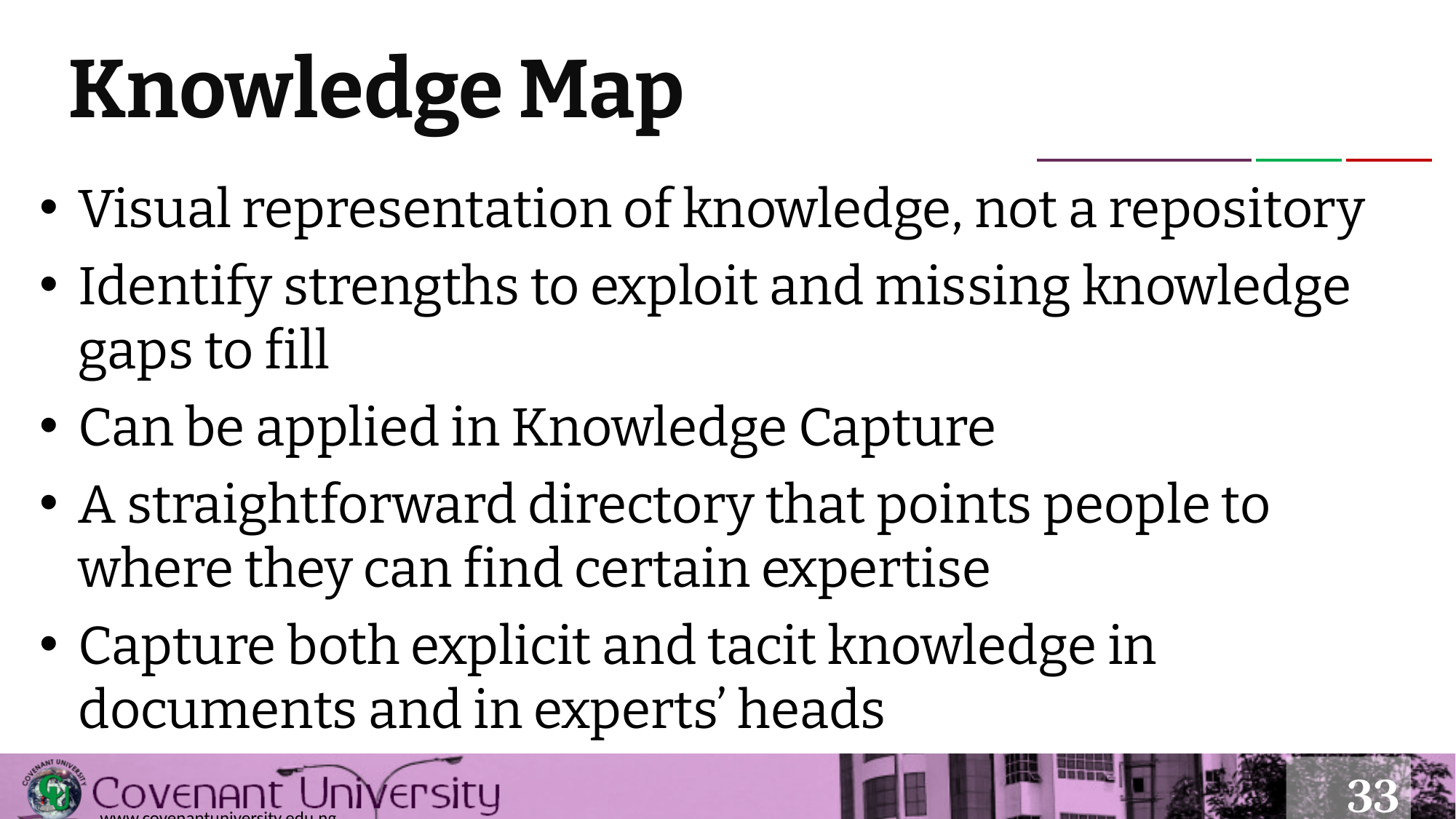

# Knowledge Map
Visual representation of knowledge, not a repository
Identify strengths to exploit and missing knowledge gaps to fill
Can be applied in Knowledge Capture
A straightforward directory that points people to where they can find certain expertise
Capture both explicit and tacit knowledge in documents and in experts’ heads